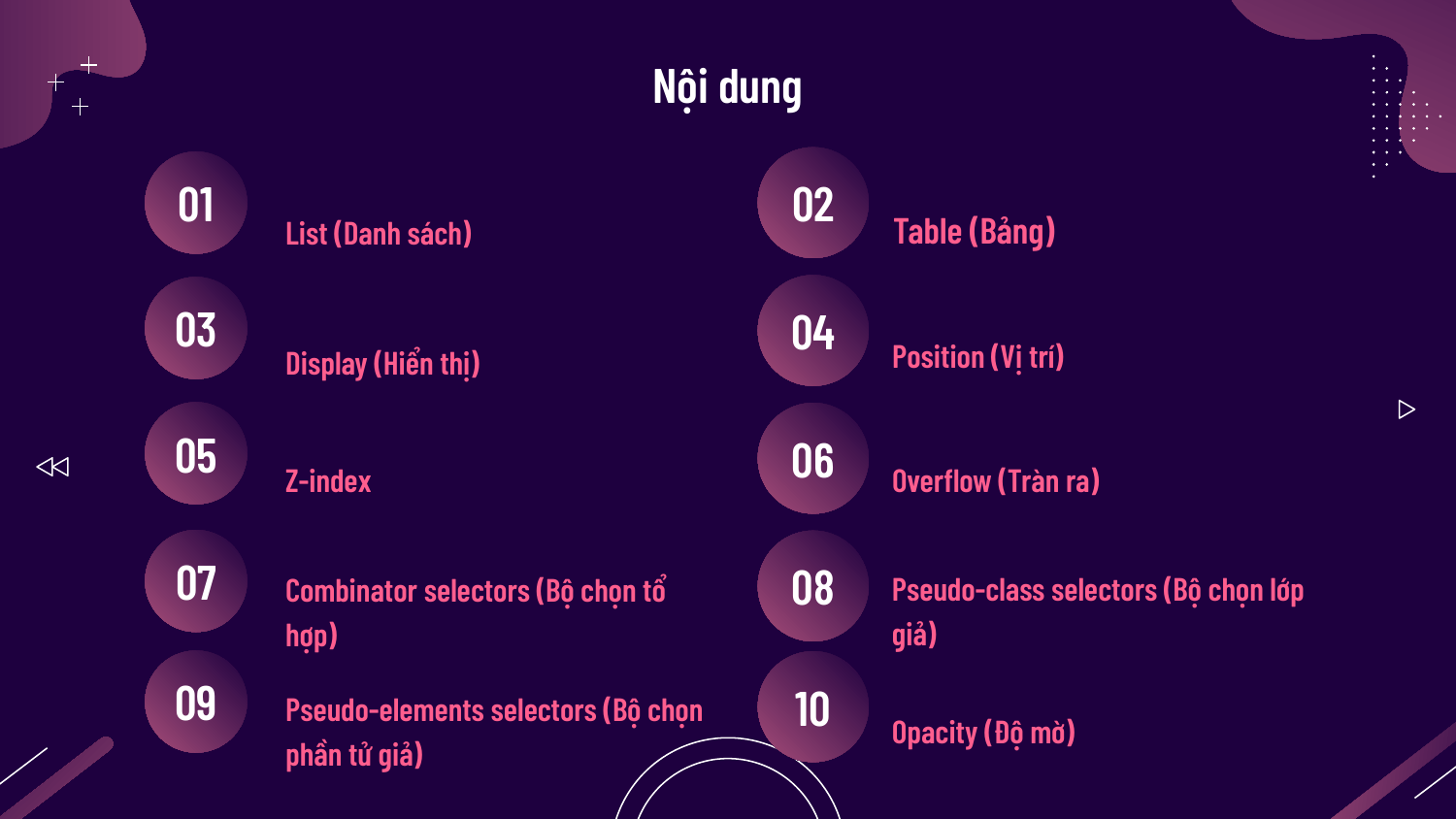

# Nội dung
02
01
Table (Bảng)
List (Danh sách)
Display (Hiển thị)
04
03
Position (Vị trí)
05
Overflow (Tràn ra)
06
Z-index
07
08
Pseudo-class selectors (Bộ chọn lớp giả)
Combinator selectors (Bộ chọn tổ hợp)
09
10
Opacity (Độ mờ)
Pseudo-elements selectors (Bộ chọn phần tử giả)